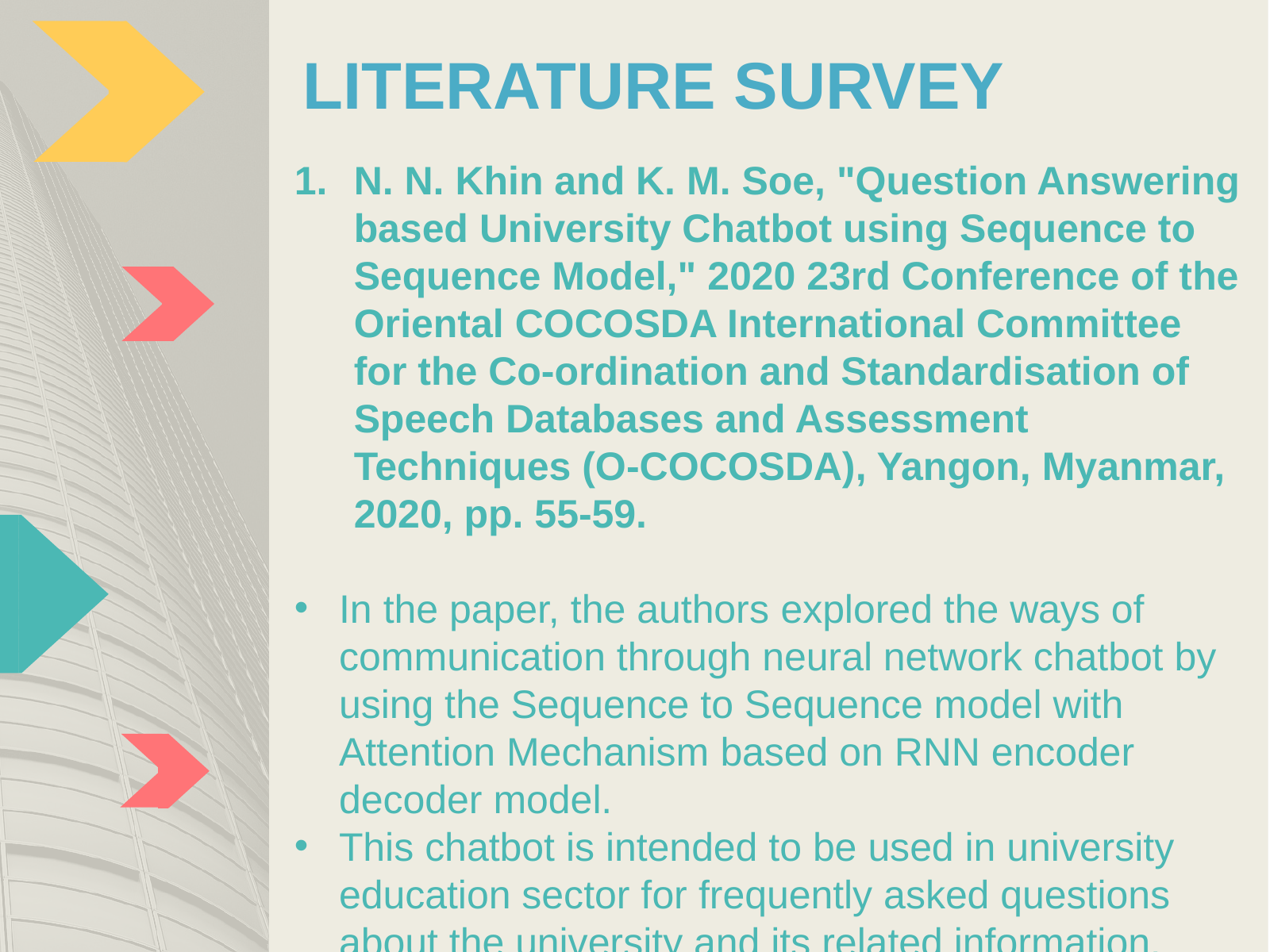

# LITERATURE SURVEY

N. N. Khin and K. M. Soe, "Question Answering based University Chatbot using Sequence to Sequence Model," 2020 23rd Conference of the Oriental COCOSDA International Committee for the Co-ordination and Standardisation of Speech Databases and Assessment Techniques (O-COCOSDA), Yangon, Myanmar, 2020, pp. 55-59.

In the paper, the authors explored the ways of communication through neural network chatbot by using the Sequence to Sequence model with Attention Mechanism based on RNN encoder decoder model.
This chatbot is intended to be used in university education sector for frequently asked questions about the university and its related information.